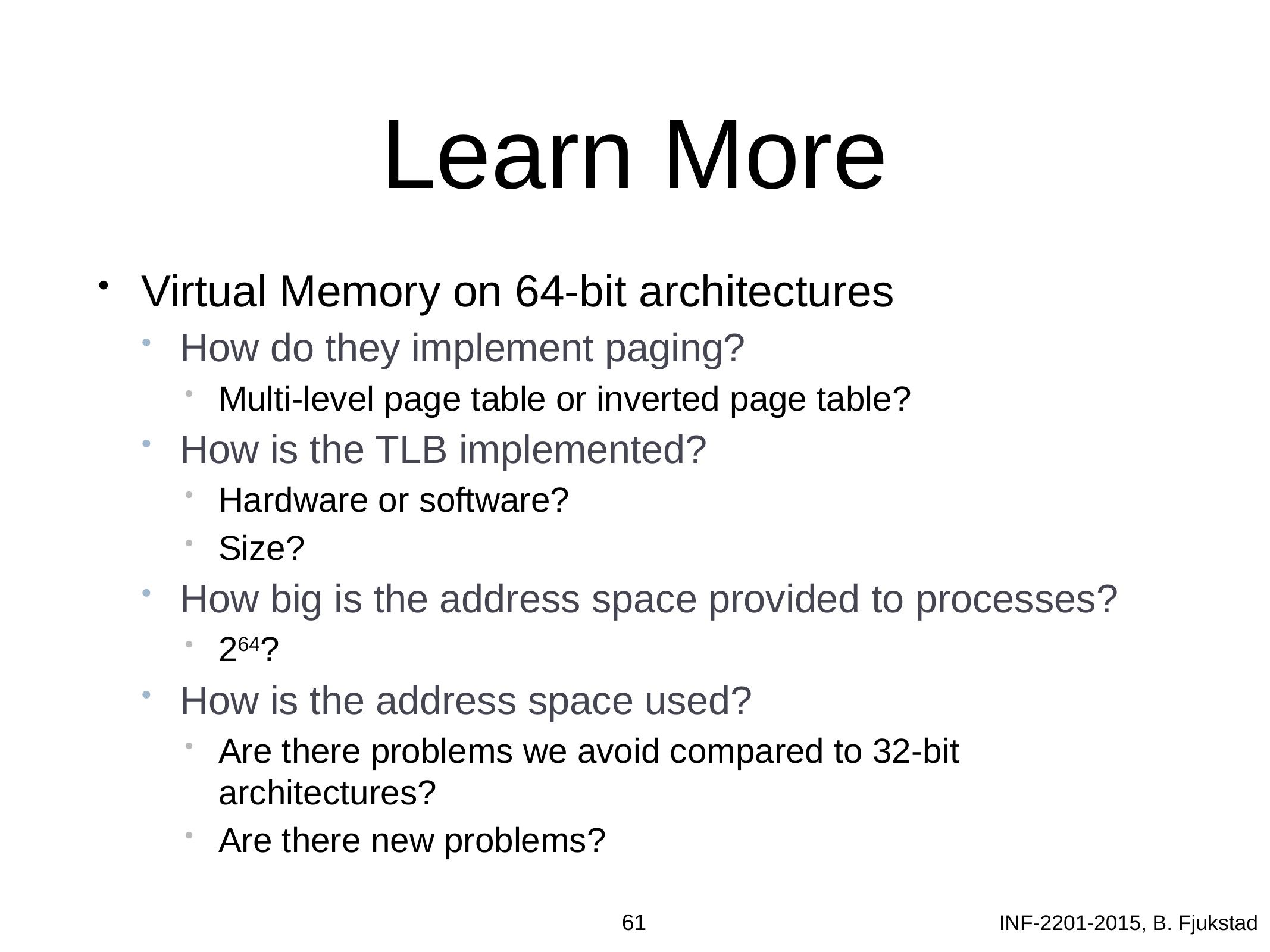

# Learn More
Virtual Memory on 64-bit architectures
How do they implement paging?
Multi-level page table or inverted page table?
How is the TLB implemented?
Hardware or software?
Size?
How big is the address space provided to processes?
264?
How is the address space used?
Are there problems we avoid compared to 32-bit architectures?
Are there new problems?
61